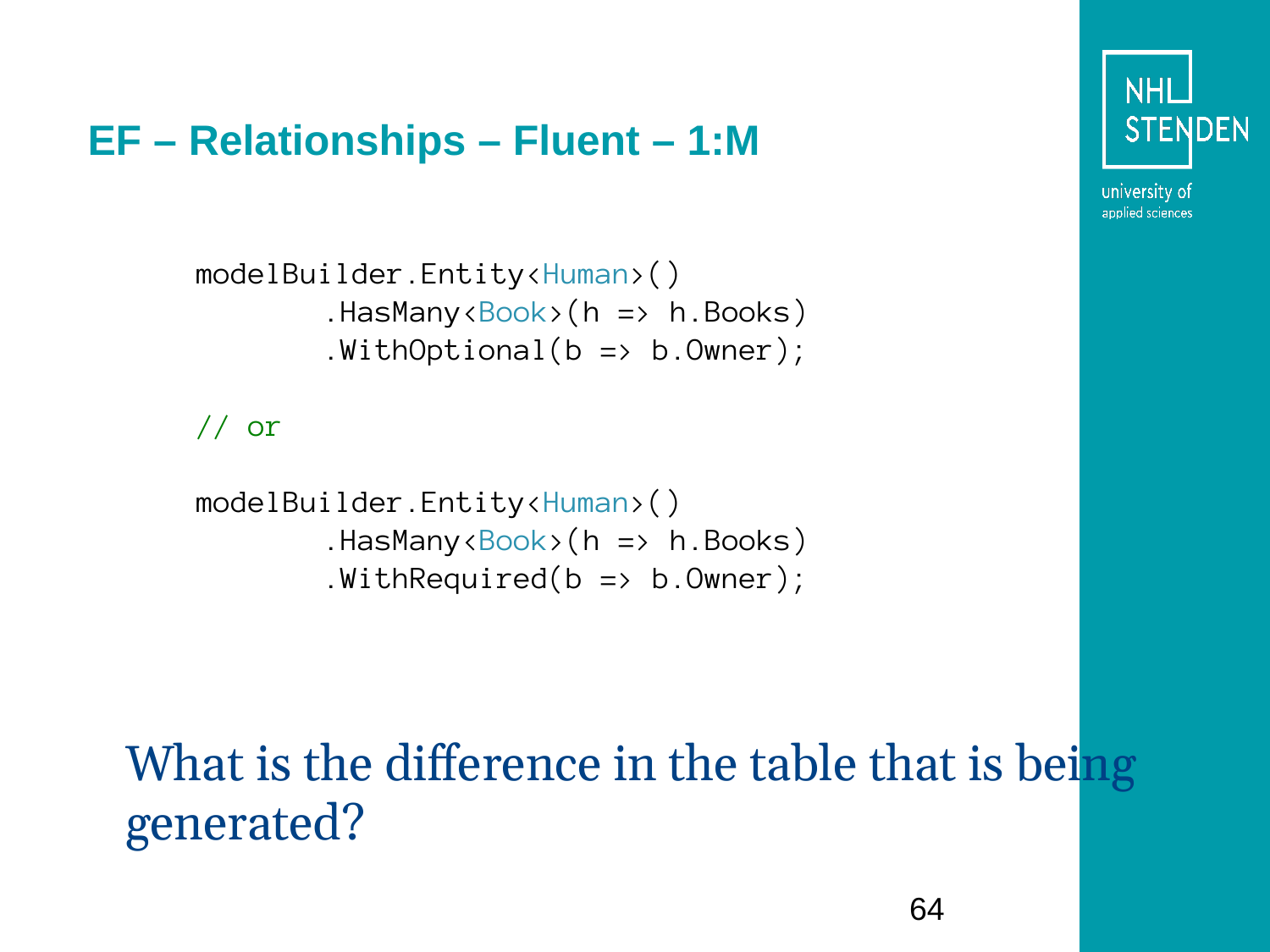

# EF – Relationships – Fluent – 1:M
modelBuilder.Entity<Human>()
	.HasMany<Book>(h => h.Books)
	.WithOptional(b => b.Owner);

// or

modelBuilder.Entity<Human>()
	.HasMany<Book>(h => h.Books)
	.WithRequired(b => b.Owner);
What is the difference in the table that is being generated?
64